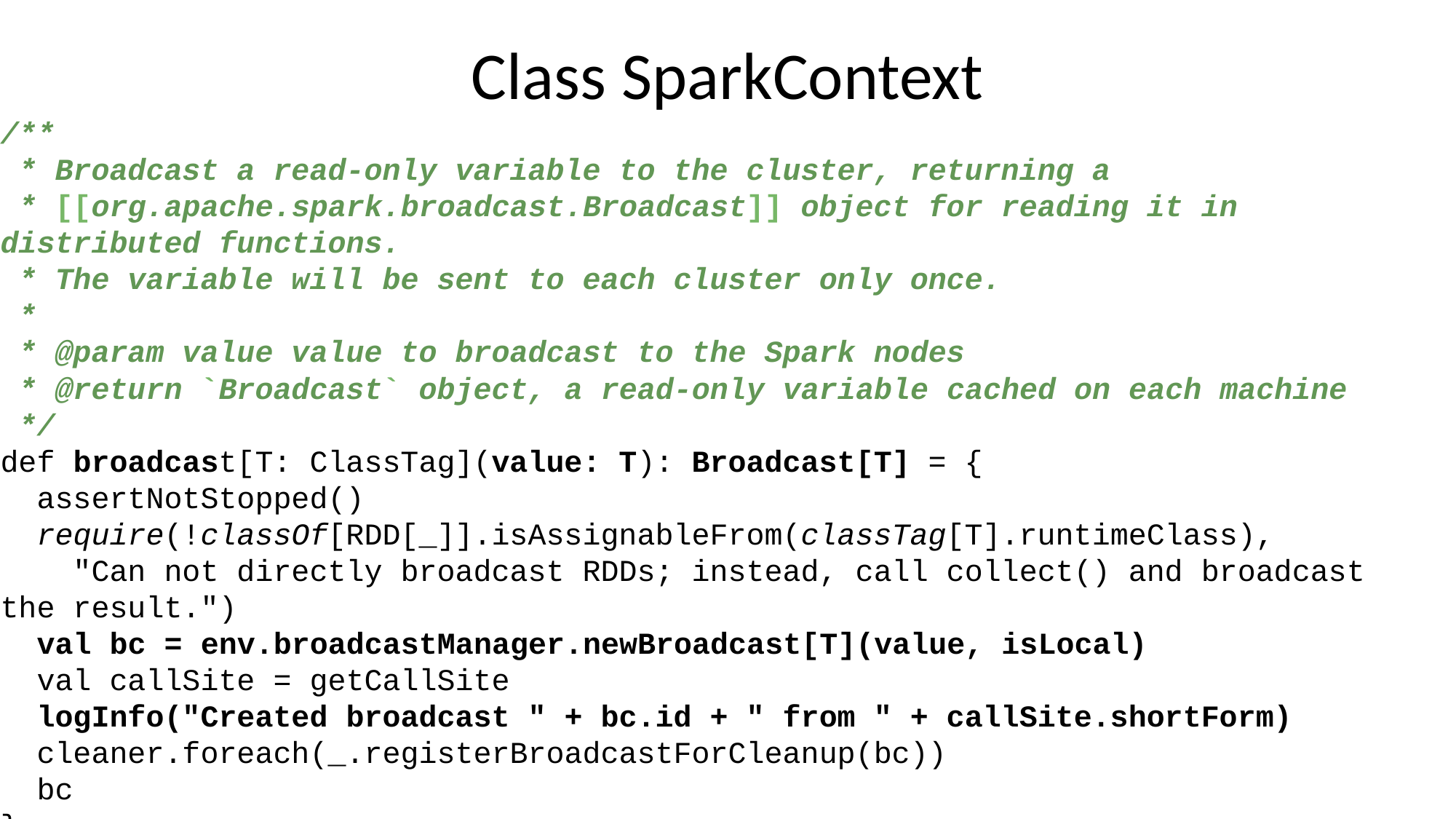

# Class SparkContext
/**
 * Broadcast a read-only variable to the cluster, returning a
 * [[org.apache.spark.broadcast.Broadcast]] object for reading it in distributed functions.
 * The variable will be sent to each cluster only once.
 *
 * @param value value to broadcast to the Spark nodes
 * @return `Broadcast` object, a read-only variable cached on each machine
 */
def broadcast[T: ClassTag](value: T): Broadcast[T] = {
  assertNotStopped()
  require(!classOf[RDD[_]].isAssignableFrom(classTag[T].runtimeClass),
    "Can not directly broadcast RDDs; instead, call collect() and broadcast the result.")
  val bc = env.broadcastManager.newBroadcast[T](value, isLocal)
  val callSite = getCallSite
  logInfo("Created broadcast " + bc.id + " from " + callSite.shortForm)
  cleaner.foreach(_.registerBroadcastForCleanup(bc))
  bc
}